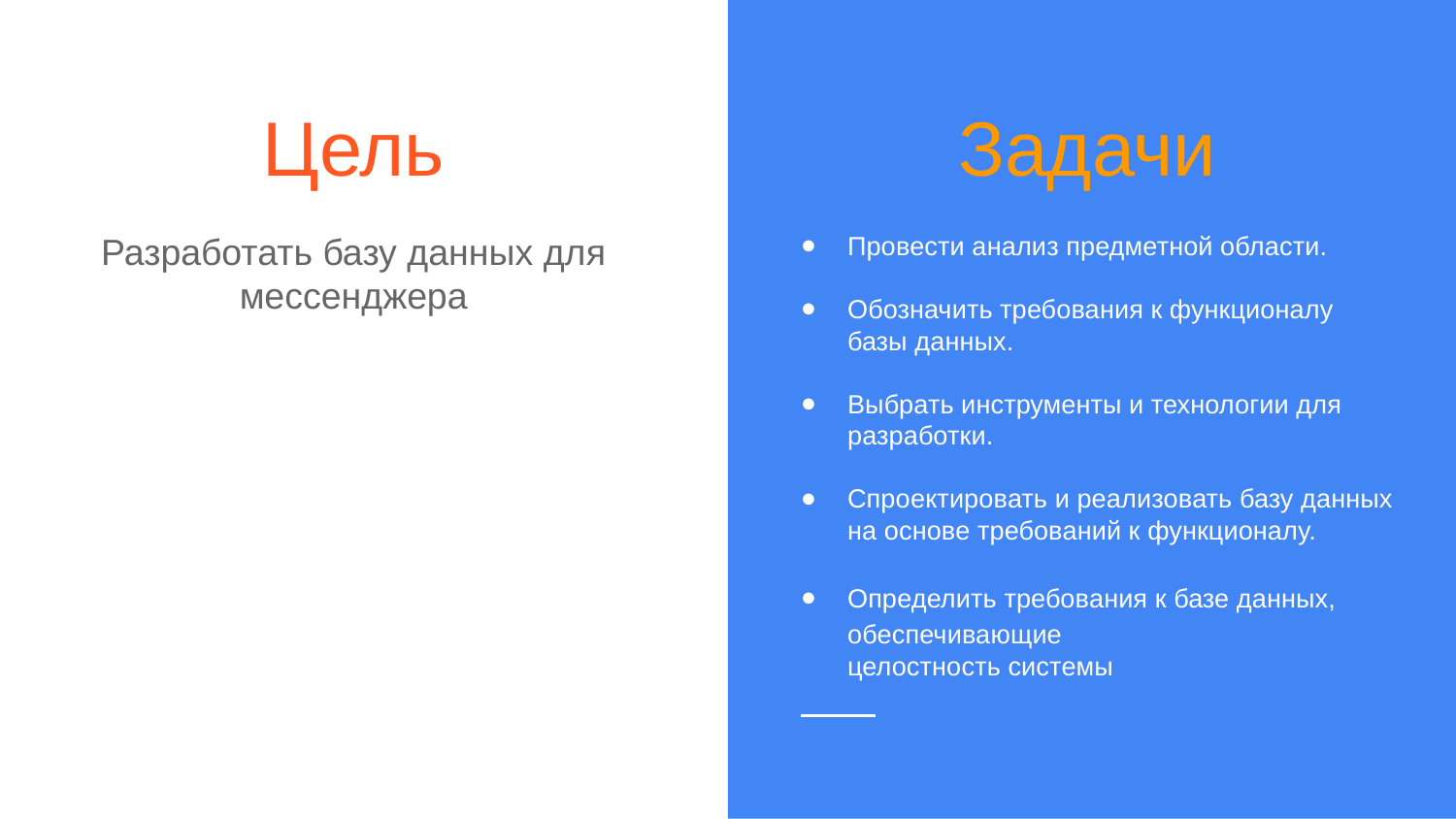

Задачи
# Цель
Провести анализ предметной области.
Обозначить требования к функционалу базы данных.
Выбрать инструменты и технологии для разработки.

Спроектировать и реализовать базу данных на основе требований к функционалу.
Определить требования к базе данных, обеспечивающие
целостность системы
Разработать базу данных для мессенджера